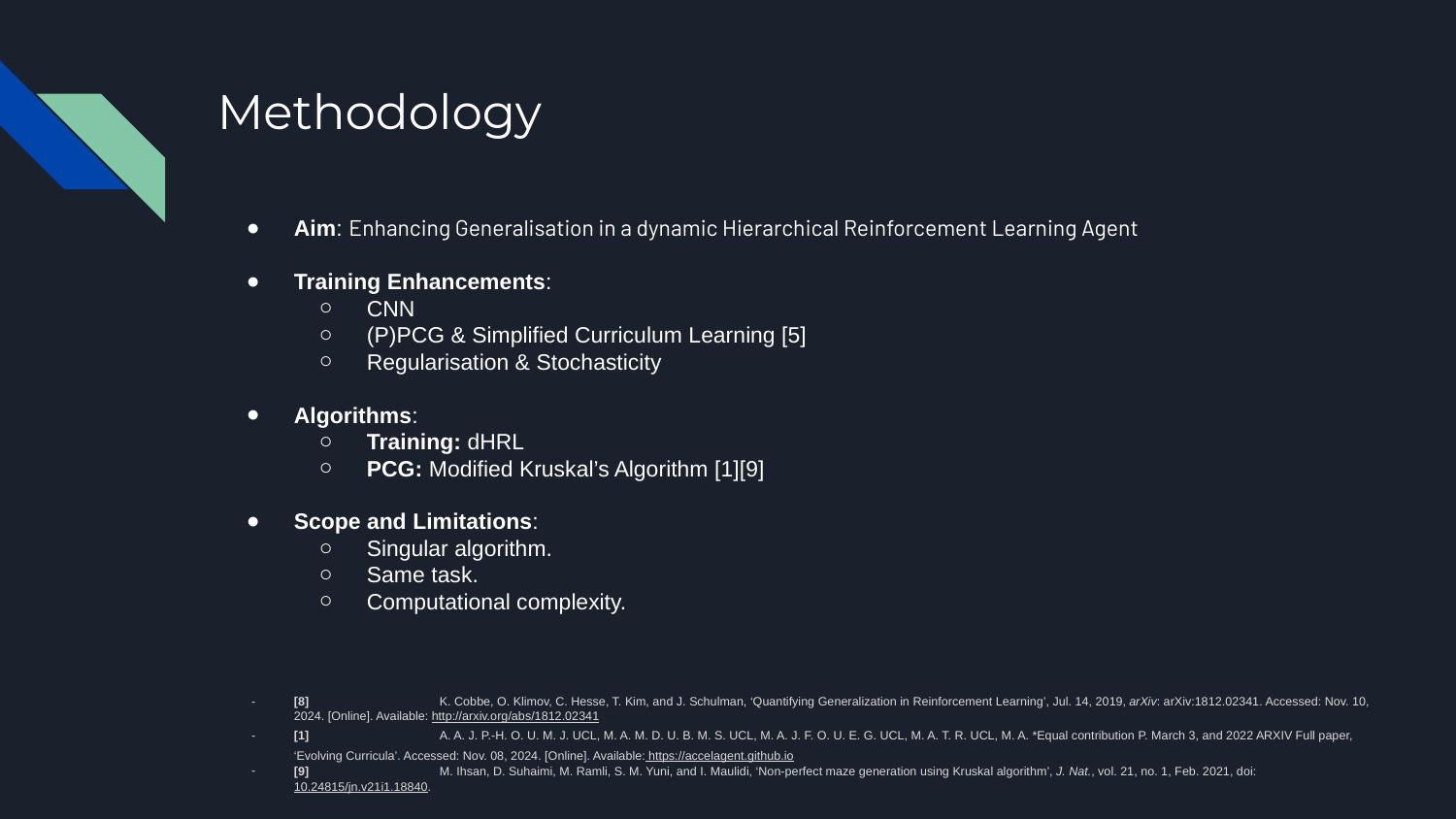

# Methodology
Aim: Enhancing Generalisation in a dynamic Hierarchical Reinforcement Learning Agent
Training Enhancements:
CNN
(P)PCG & Simplified Curriculum Learning [5]
Regularisation & Stochasticity
Algorithms:
Training: dHRL
PCG: Modified Kruskal’s Algorithm [1][9]
Scope and Limitations:
Singular algorithm.
Same task.
Computational complexity.

[8]	K. Cobbe, O. Klimov, C. Hesse, T. Kim, and J. Schulman, ‘Quantifying Generalization in Reinforcement Learning’, Jul. 14, 2019, arXiv: arXiv:1812.02341. Accessed: Nov. 10, 2024. [Online]. Available: http://arxiv.org/abs/1812.02341
[1] 	A. A. J. P.-H. O. U. M. J. UCL, M. A. M. D. U. B. M. S. UCL, M. A. J. F. O. U. E. G. UCL, M. A. T. R. UCL, M. A. *Equal contribution P. March 3, and 2022 ARXIV Full paper, ‘Evolving Curricula’. Accessed: Nov. 08, 2024. [Online]. Available: https://accelagent.github.io
[9]	M. Ihsan, D. Suhaimi, M. Ramli, S. M. Yuni, and I. Maulidi, ‘Non-perfect maze generation using Kruskal algorithm’, J. Nat., vol. 21, no. 1, Feb. 2021, doi: 10.24815/jn.v21i1.18840.